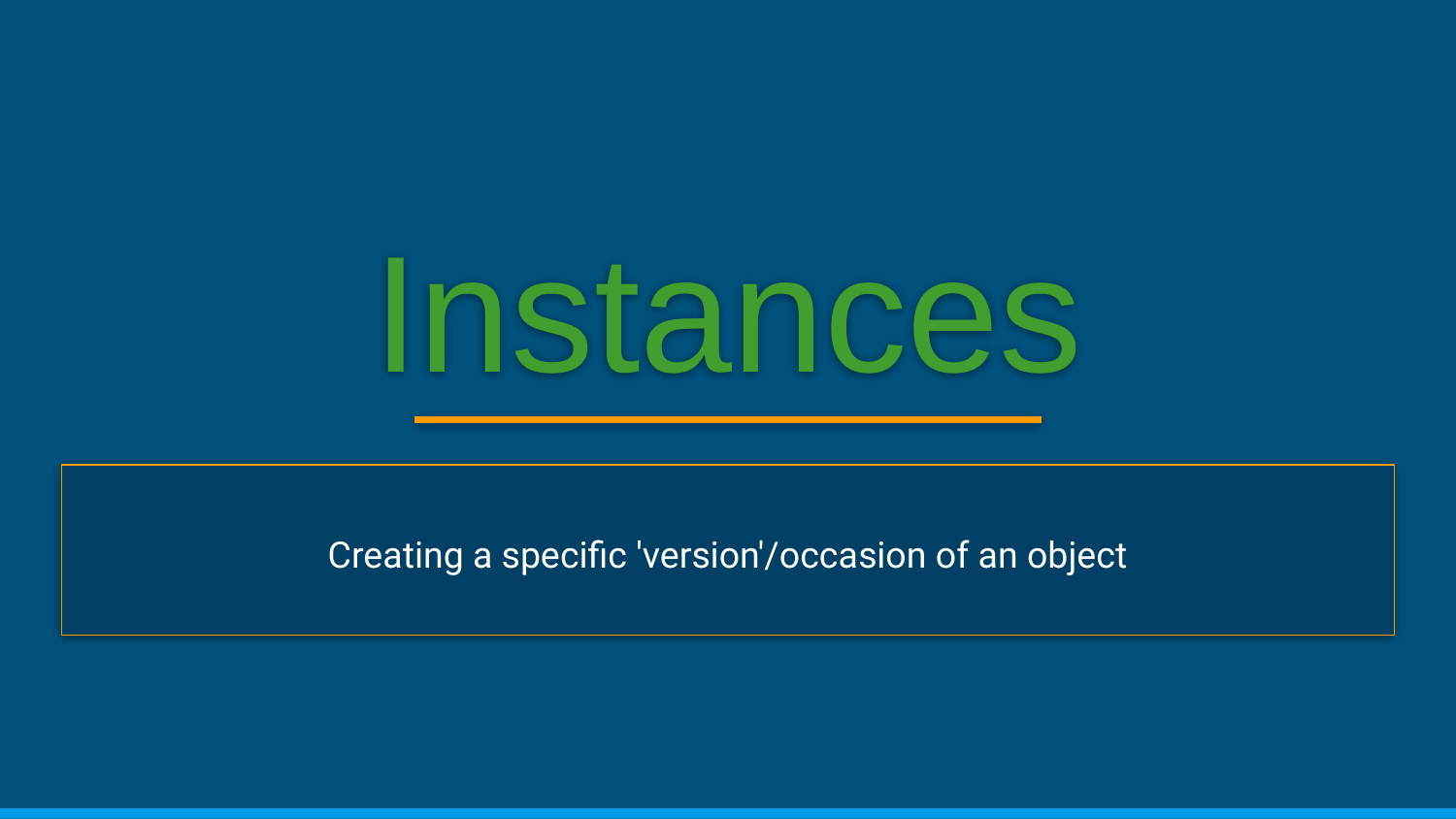

# Instances
Creating a specific 'version'/occasion of an object